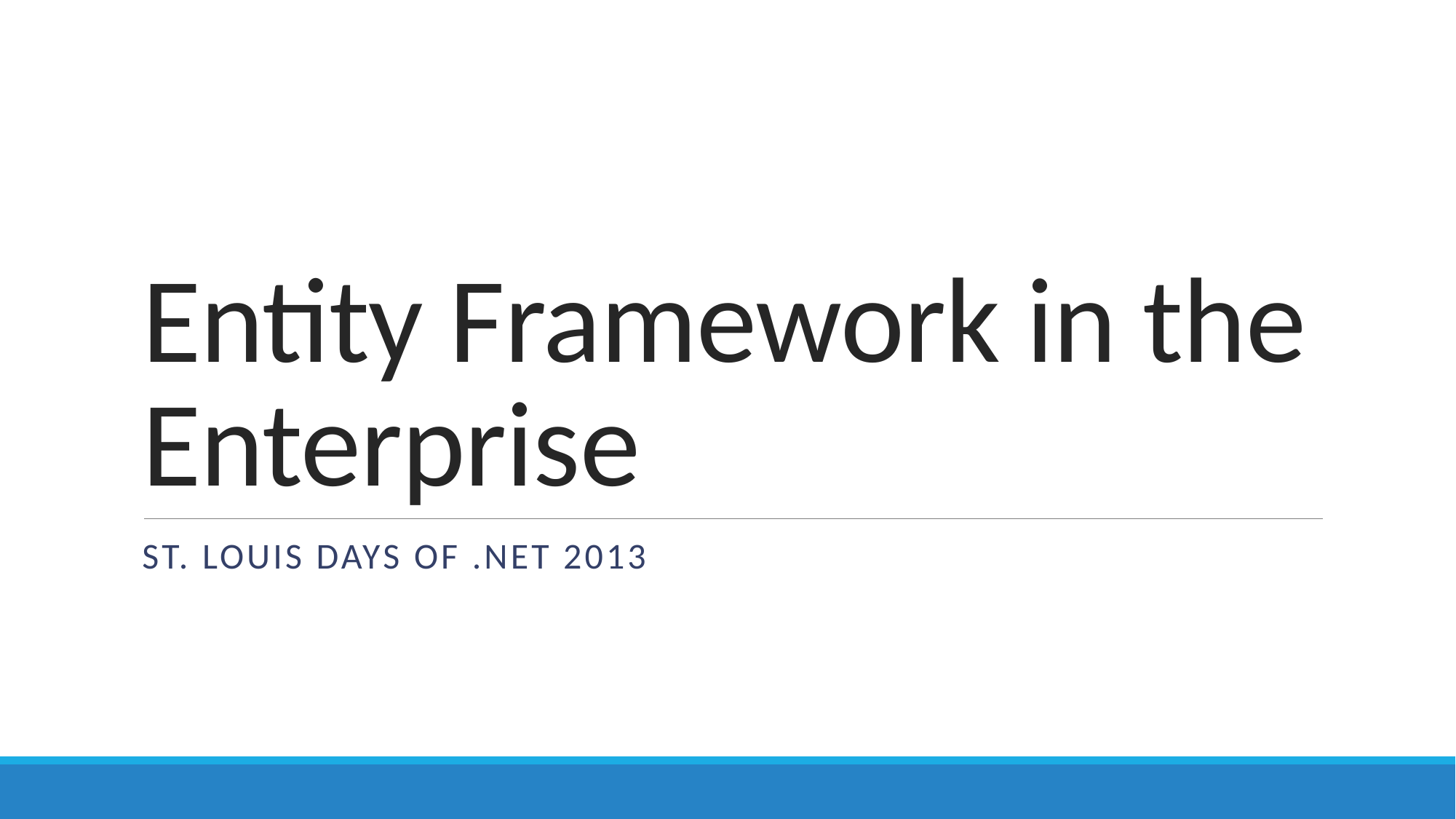

# Entity Framework in the Enterprise
St. Louis Days of .NET 2013